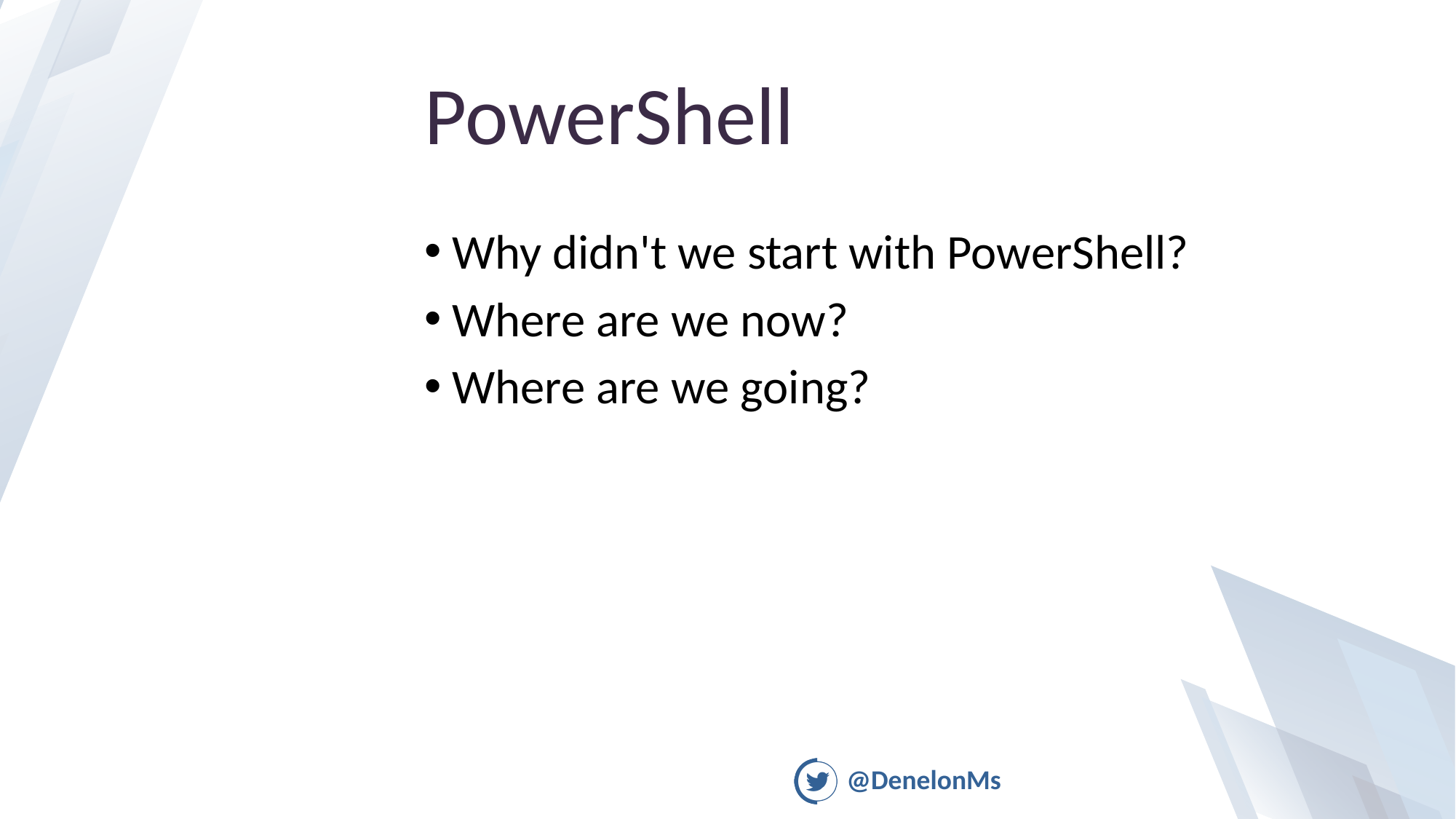

# PowerShell
Why didn't we start with PowerShell?
Where are we now?
Where are we going?